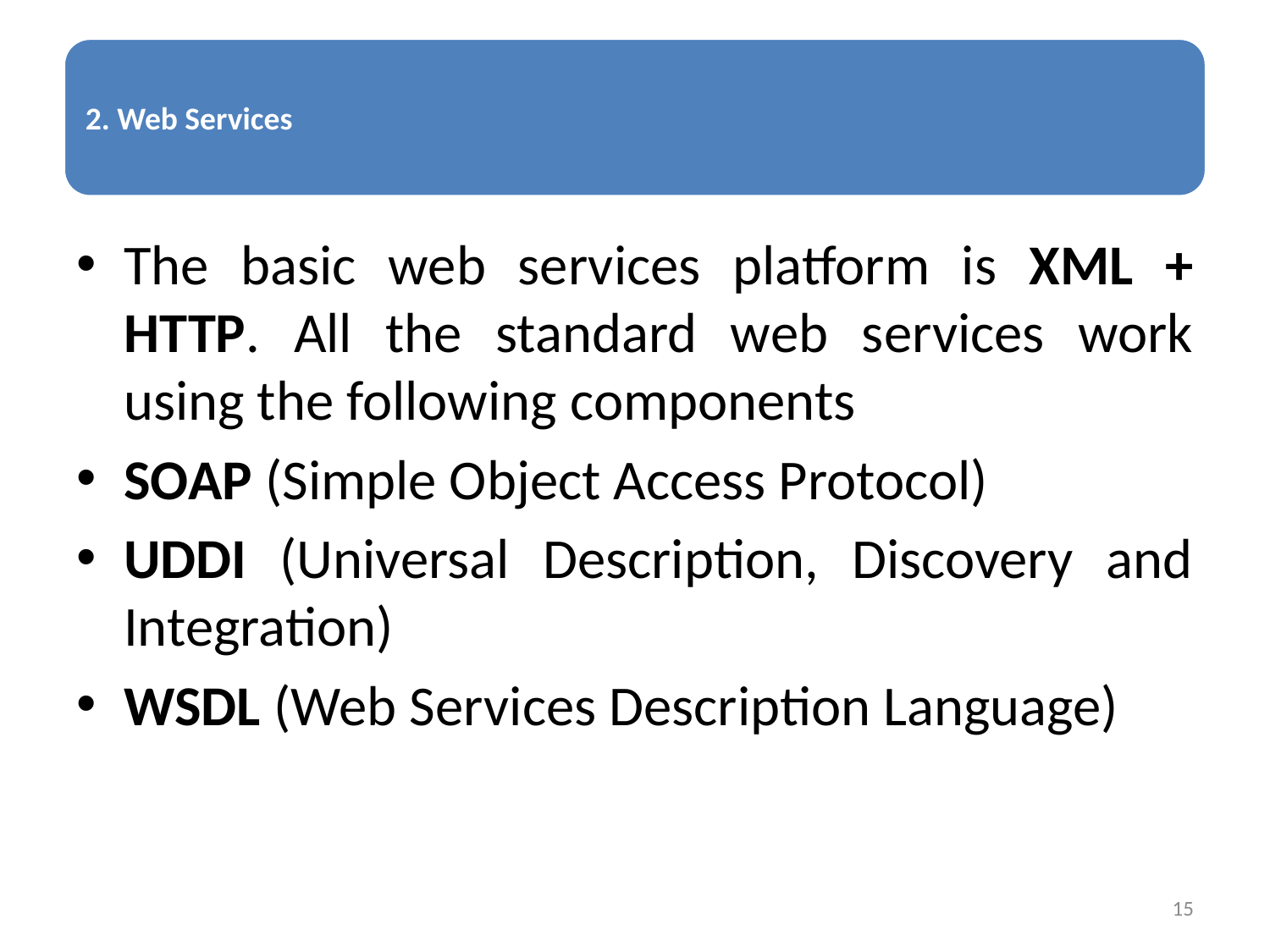

2. Web Services
The basic web services platform is XML + HTTP. All the standard web services work using the following components
SOAP (Simple Object Access Protocol)
UDDI (Universal Description, Discovery and Integration)
WSDL (Web Services Description Language)
15